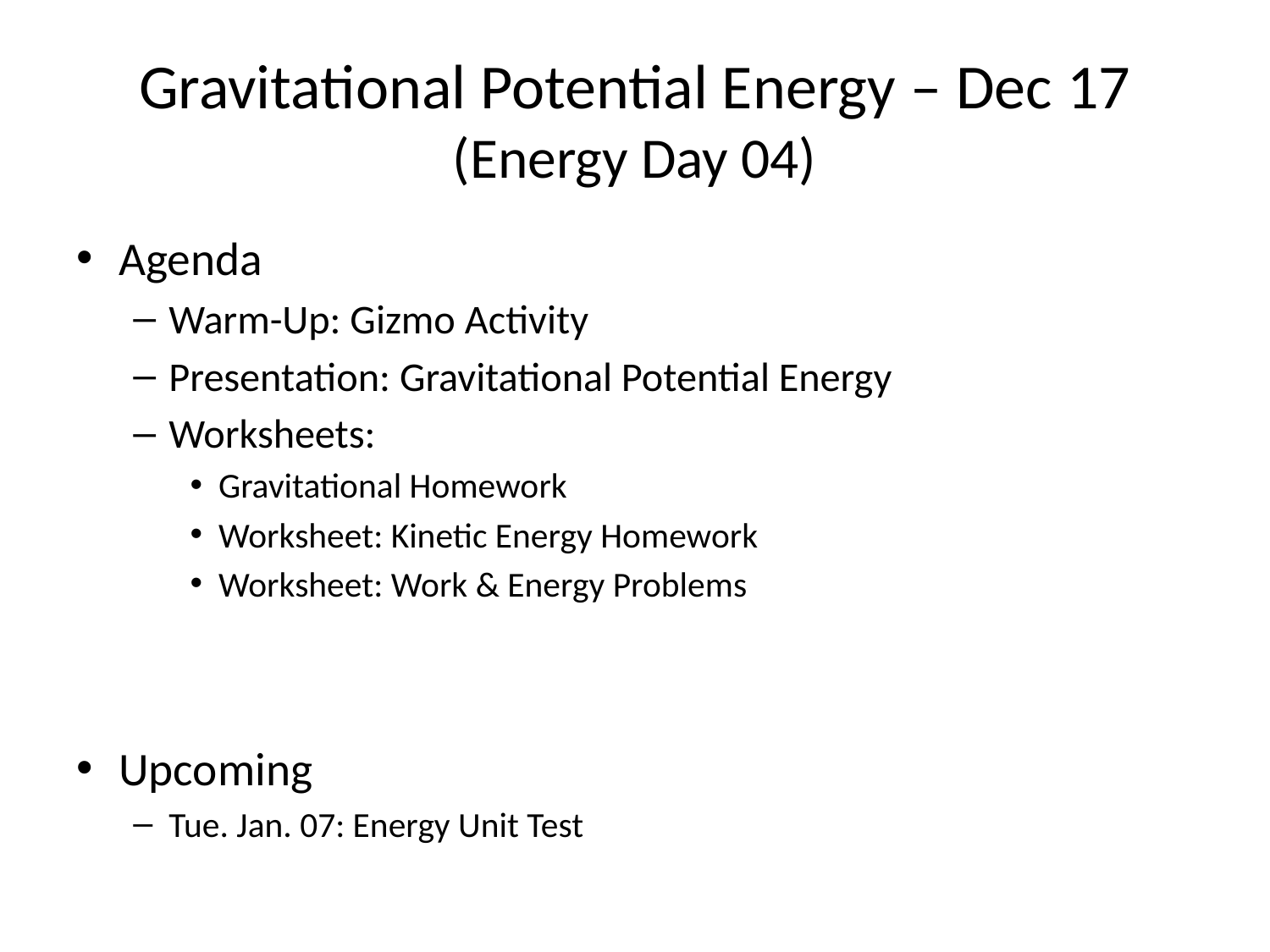

# Gravitational Potential Energy – Dec 17 (Energy Day 04)
Agenda
Warm-Up: Gizmo Activity
Presentation: Gravitational Potential Energy
Worksheets:
Gravitational Homework
Worksheet: Kinetic Energy Homework
Worksheet: Work & Energy Problems

Upcoming
Tue. Jan. 07: Energy Unit Test